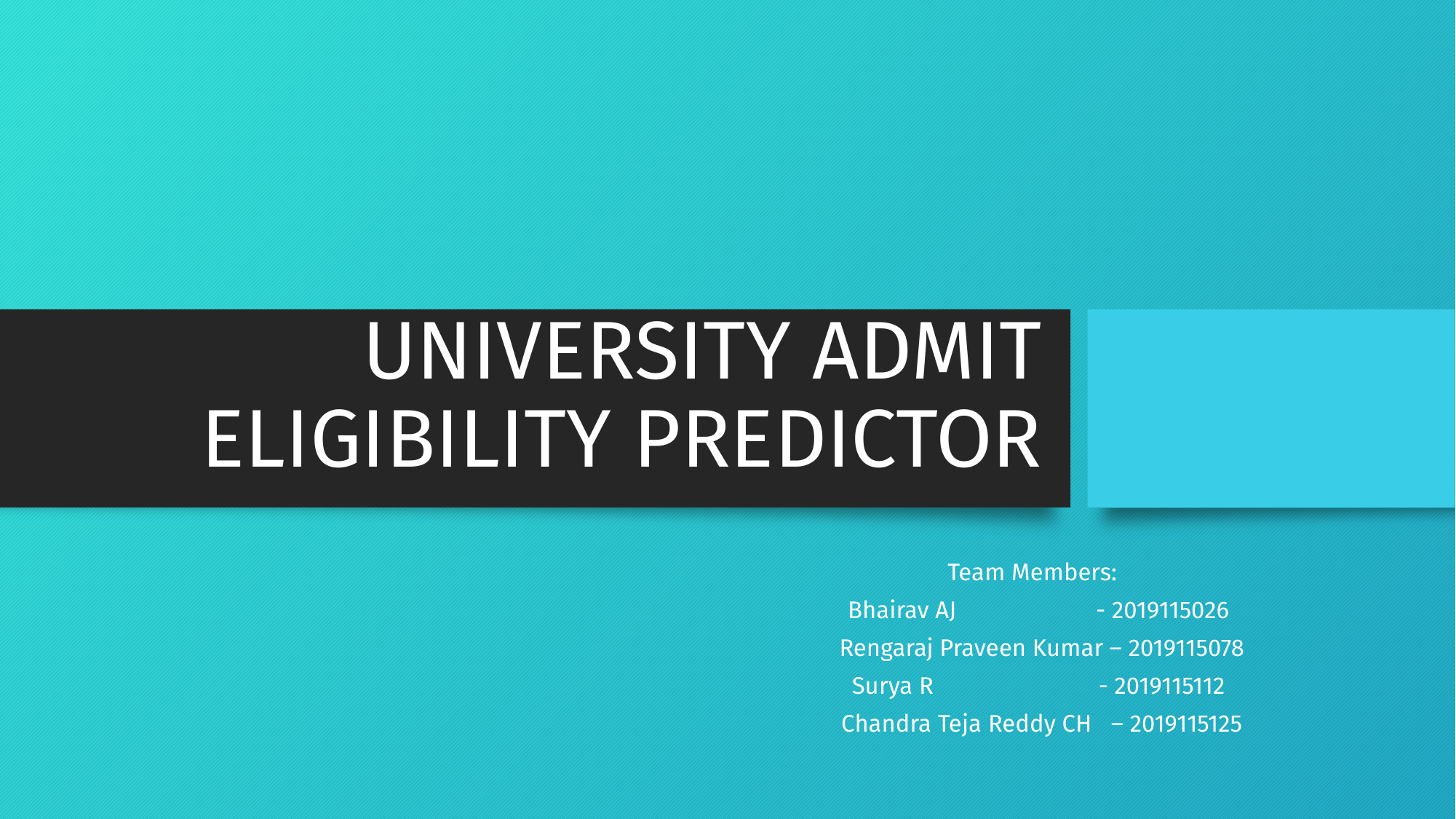

# UNIVERSITY ADMIT ELIGIBILITY PREDICTOR
Team Members:
Bhairav AJ                      - 2019115026
Rengaraj Praveen Kumar – 2019115078
Surya R                          - 2019115112
Chandra Teja Reddy CH   – 2019115125